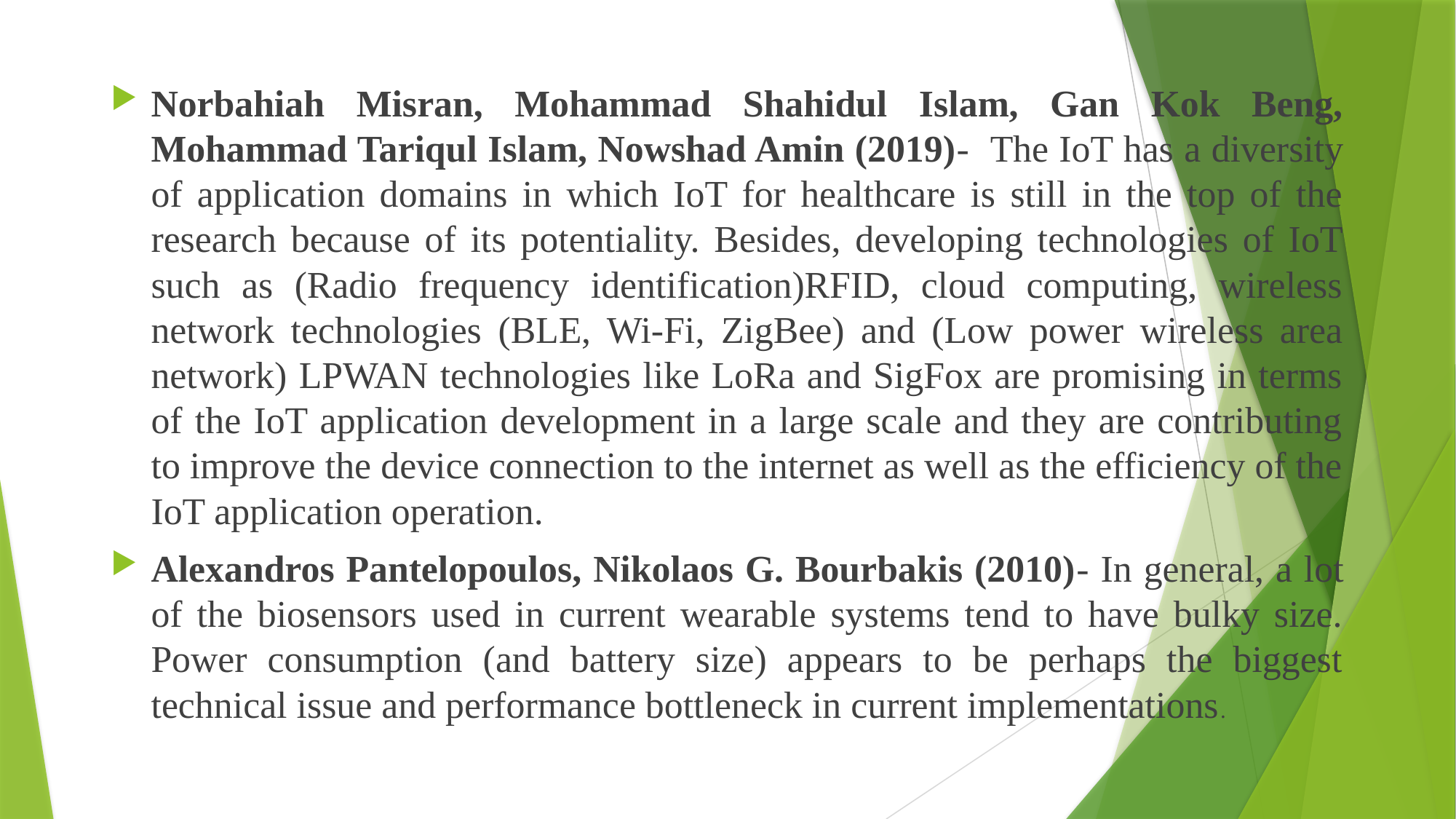

Norbahiah Misran, Mohammad Shahidul Islam, Gan Kok Beng, Mohammad Tariqul Islam, Nowshad Amin (2019)-  The IoT has a diversity of application domains in which IoT for healthcare is still in the top of the research because of its potentiality. Besides, developing technologies of IoT such as (Radio frequency identification)RFID, cloud computing, wireless network technologies (BLE, Wi-Fi, ZigBee) and (Low power wireless area network) LPWAN technologies like LoRa and SigFox are promising in terms of the IoT application development in a large scale and they are contributing to improve the device connection to the internet as well as the efficiency of the IoT application operation.
Alexandros Pantelopoulos, Nikolaos G. Bourbakis (2010)- In general, a lot of the biosensors used in current wearable systems tend to have bulky size. Power consumption (and battery size) appears to be perhaps the biggest technical issue and performance bottleneck in current implementations.